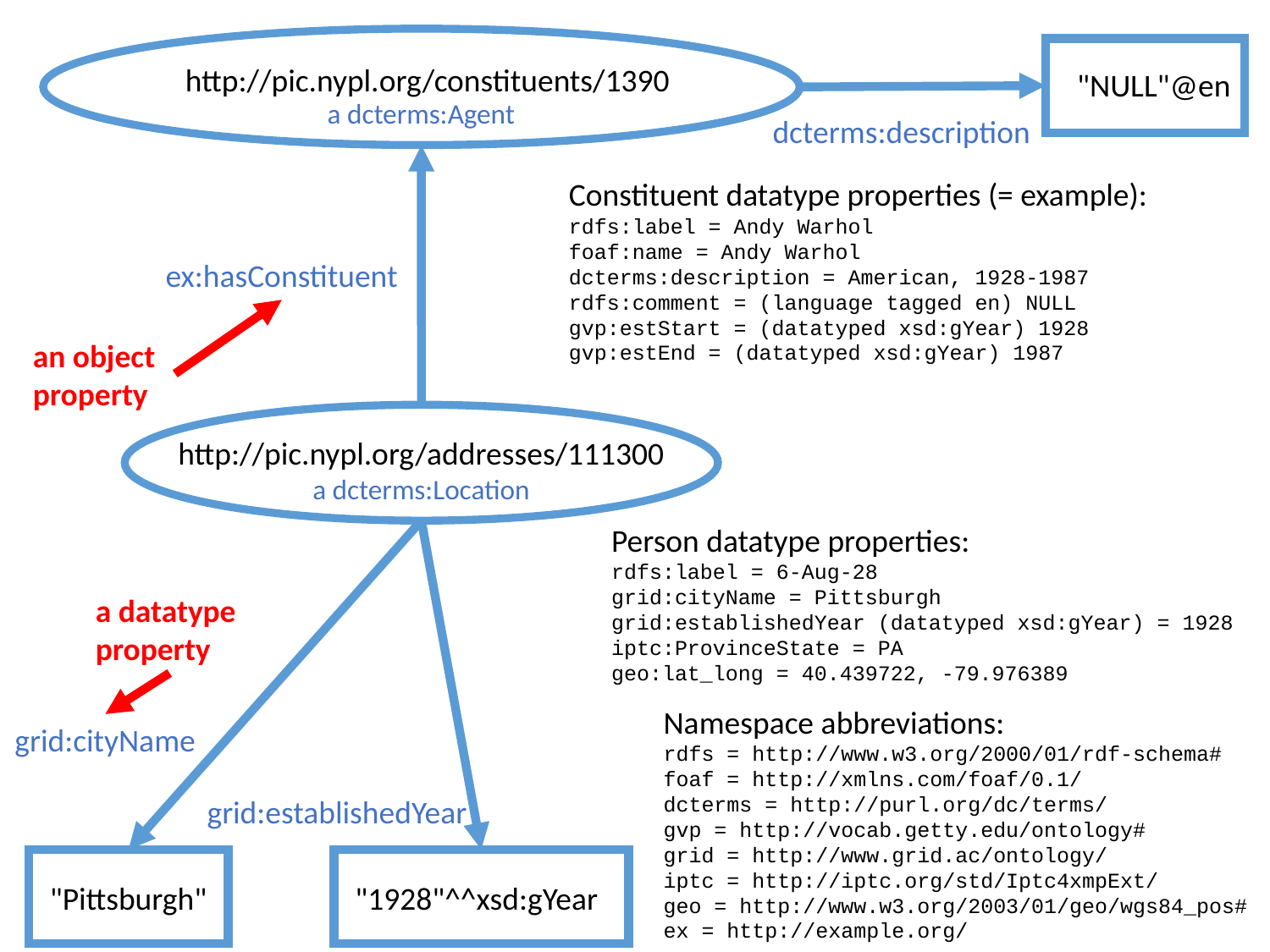

http://pic.nypl.org/constituents/1390
"NULL"@en
a dcterms:Agent
dcterms:description
Constituent datatype properties (= example):
rdfs:label = Andy Warhol
foaf:name = Andy Warhol
dcterms:description = American, 1928-1987
rdfs:comment = (language tagged en) NULL
gvp:estStart = (datatyped xsd:gYear) 1928
gvp:estEnd = (datatyped xsd:gYear) 1987
ex:hasConstituent
an object
property

http://pic.nypl.org/addresses/111300
a dcterms:Location
Person datatype properties:
rdfs:label = 6-Aug-28
grid:cityName = Pittsburgh
grid:establishedYear (datatyped xsd:gYear) = 1928
iptc:ProvinceState = PA
geo:lat_long = 40.439722, -79.976389
a datatype
property
Namespace abbreviations:
rdfs = http://www.w3.org/2000/01/rdf-schema#
foaf = http://xmlns.com/foaf/0.1/
dcterms = http://purl.org/dc/terms/
gvp = http://vocab.getty.edu/ontology#
grid = http://www.grid.ac/ontology/
iptc = http://iptc.org/std/Iptc4xmpExt/
geo = http://www.w3.org/2003/01/geo/wgs84_pos#
ex = http://example.org/
grid:cityName
grid:establishedYear

"Pittsburgh"
"1928"^^xsd:gYear